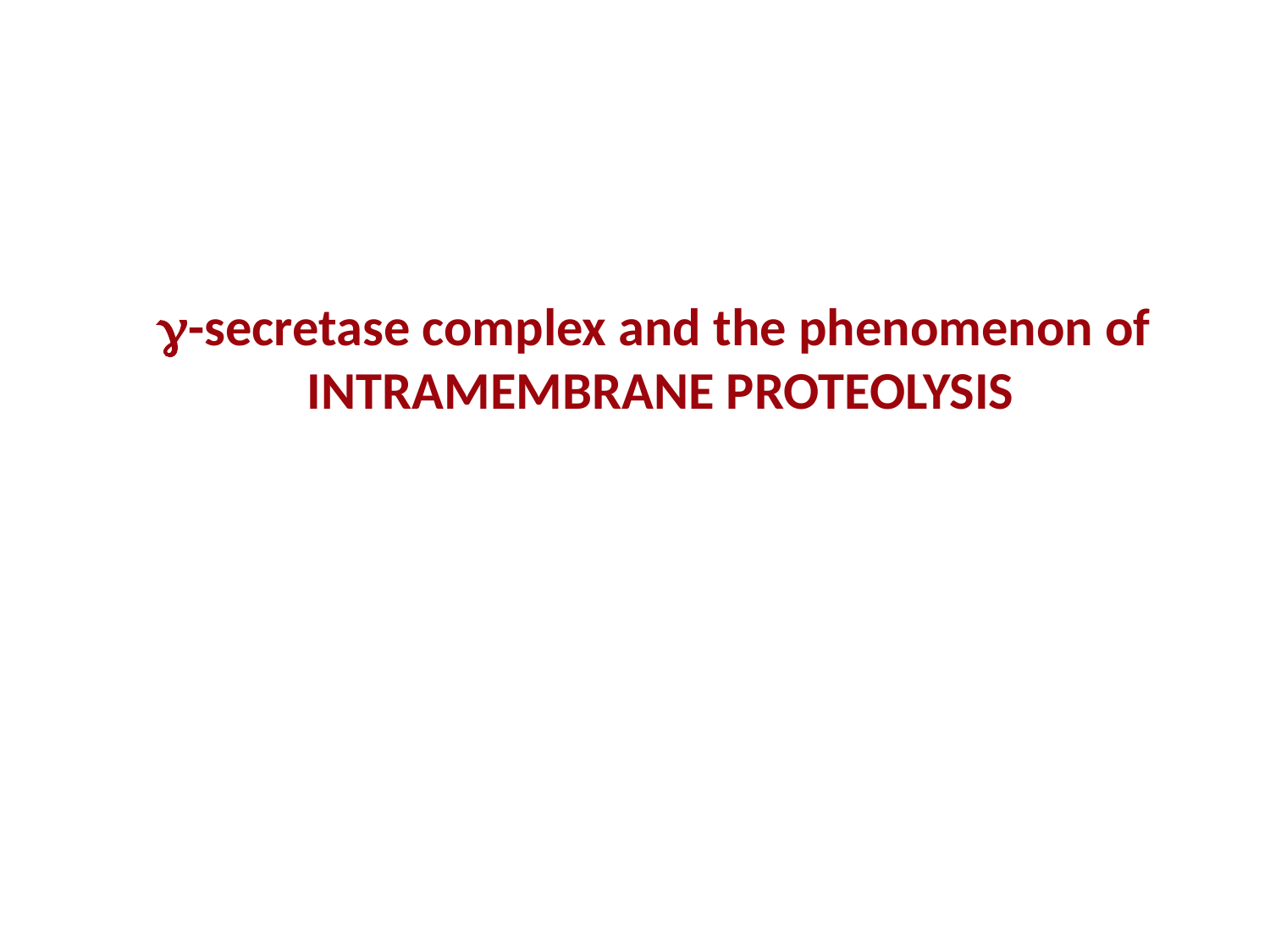

γ-secretase complex and the phenomenon of
INTRAMEMBRANE PROTEOLYSIS